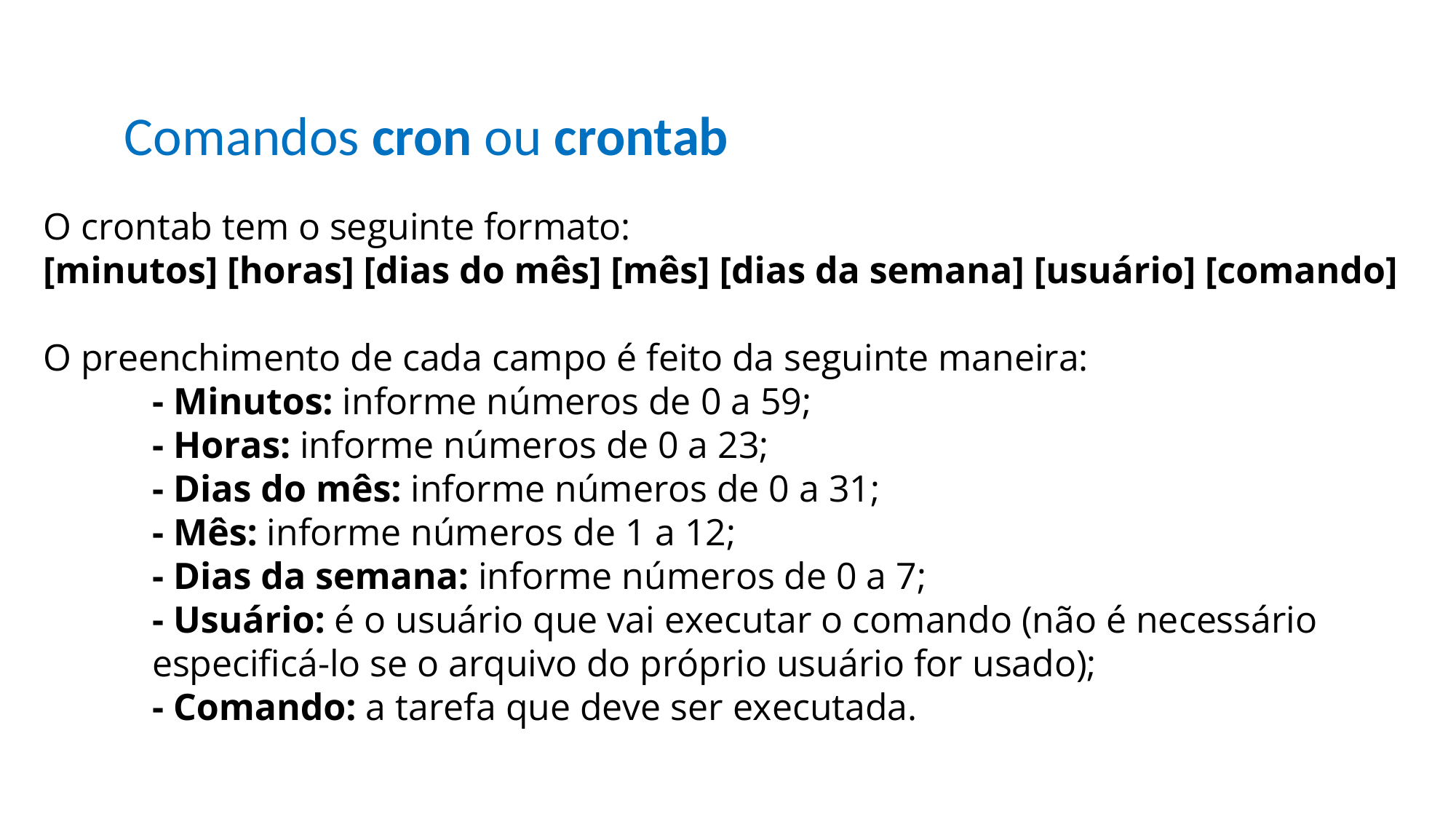

Comandos cron ou crontab

O crontab tem o seguinte formato:
[minutos] [horas] [dias do mês] [mês] [dias da semana] [usuário] [comando]

O preenchimento de cada campo é feito da seguinte maneira:
	- Minutos: informe números de 0 a 59;
	- Horas: informe números de 0 a 23;
	- Dias do mês: informe números de 0 a 31;
	- Mês: informe números de 1 a 12;
	- Dias da semana: informe números de 0 a 7;
	- Usuário: é o usuário que vai executar o comando (não é necessário 		especificá-lo se o arquivo do próprio usuário for usado);
	- Comando: a tarefa que deve ser executada.